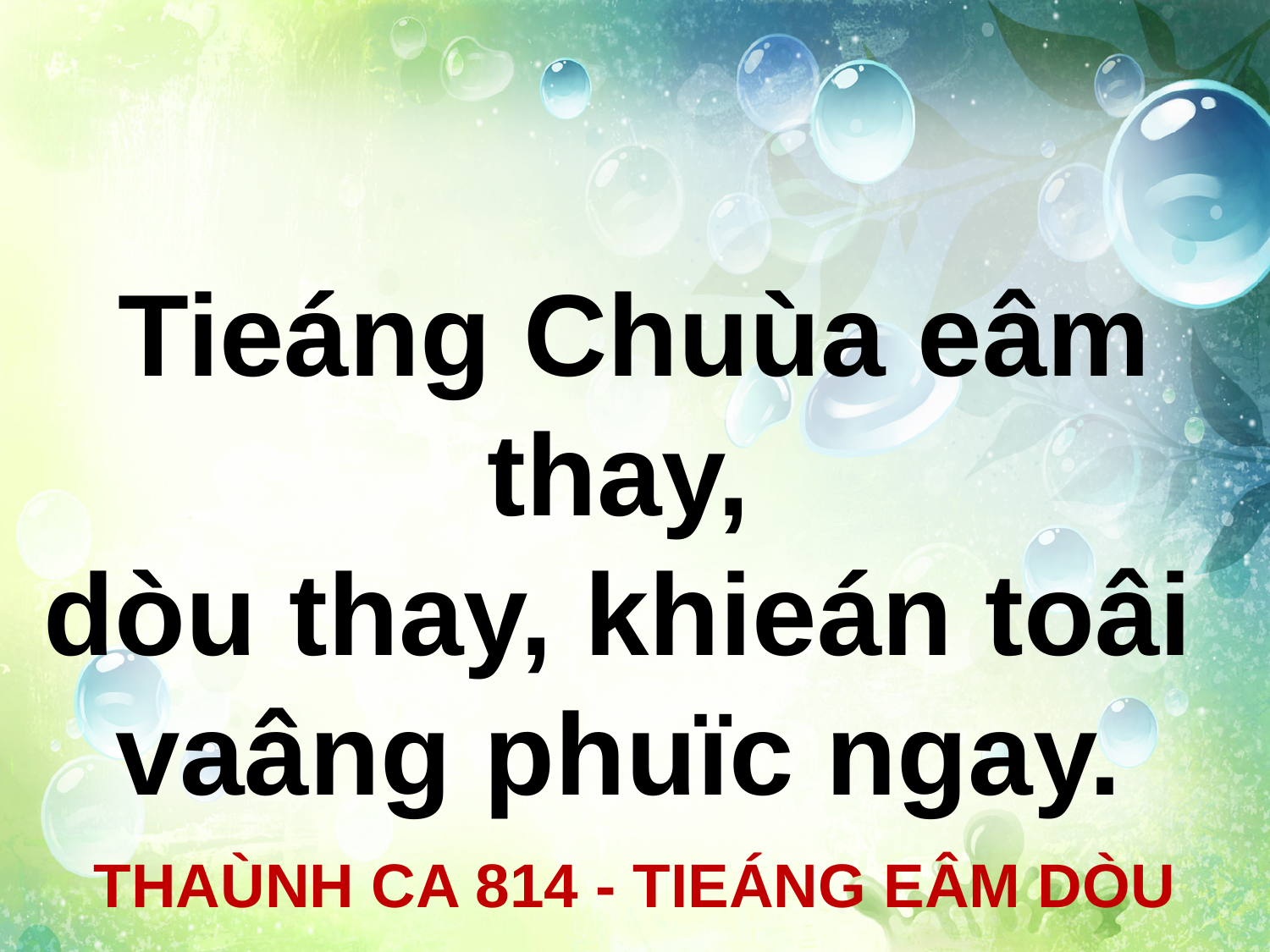

Tieáng Chuùa eâm thay,
dòu thay, khieán toâi
vaâng phuïc ngay.
THAÙNH CA 814 - TIEÁNG EÂM DÒU